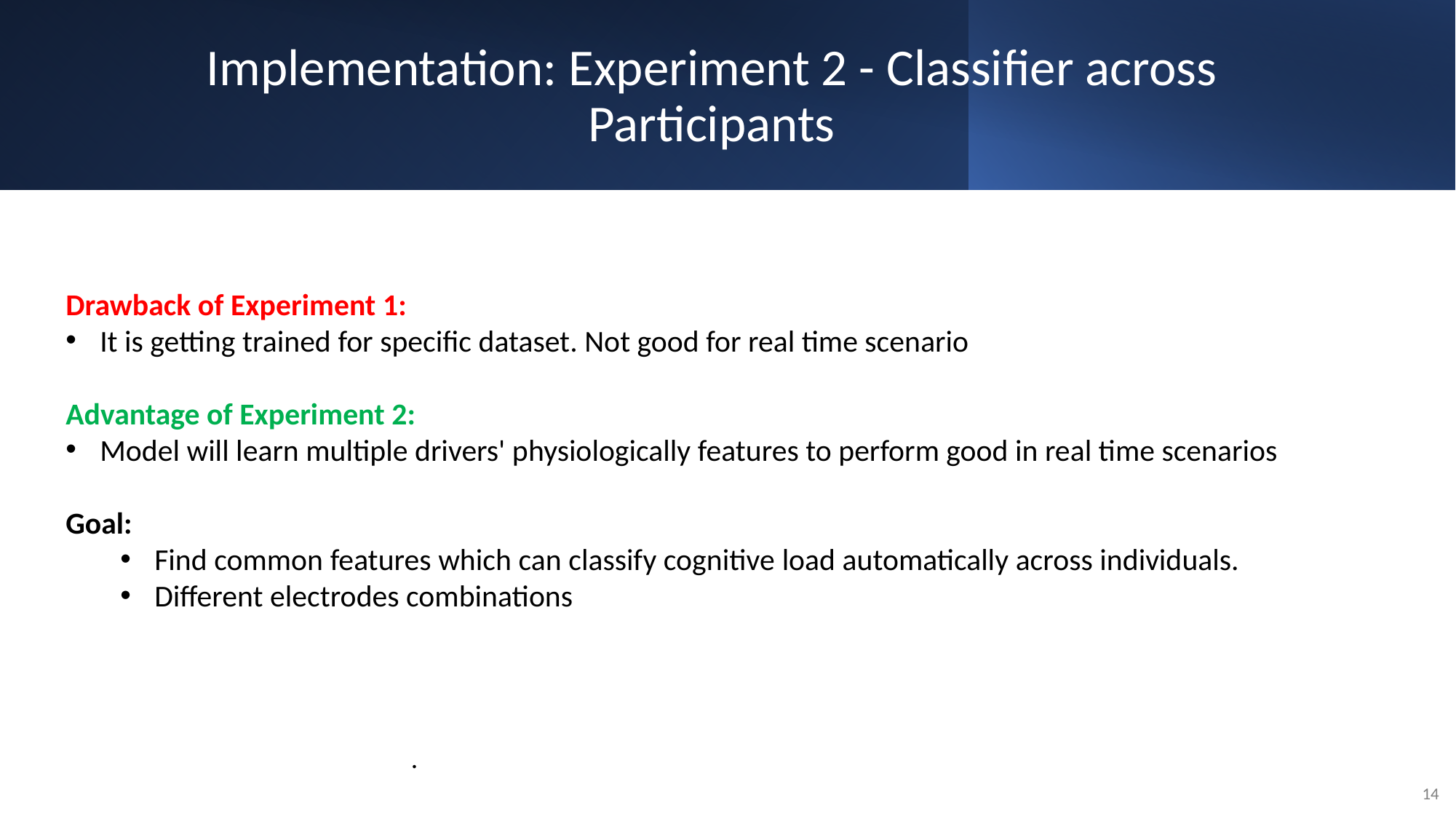

# Implementation: Experiment 2 - Classifier across Participants

Drawback of Experiment 1:
It is getting trained for specific dataset. Not good for real time scenario

Advantage of Experiment 2:
Model will learn multiple drivers' physiologically features to perform good in real time scenarios

Goal:
Find common features which can classify cognitive load automatically across individuals.
Different electrodes combinations

.
14